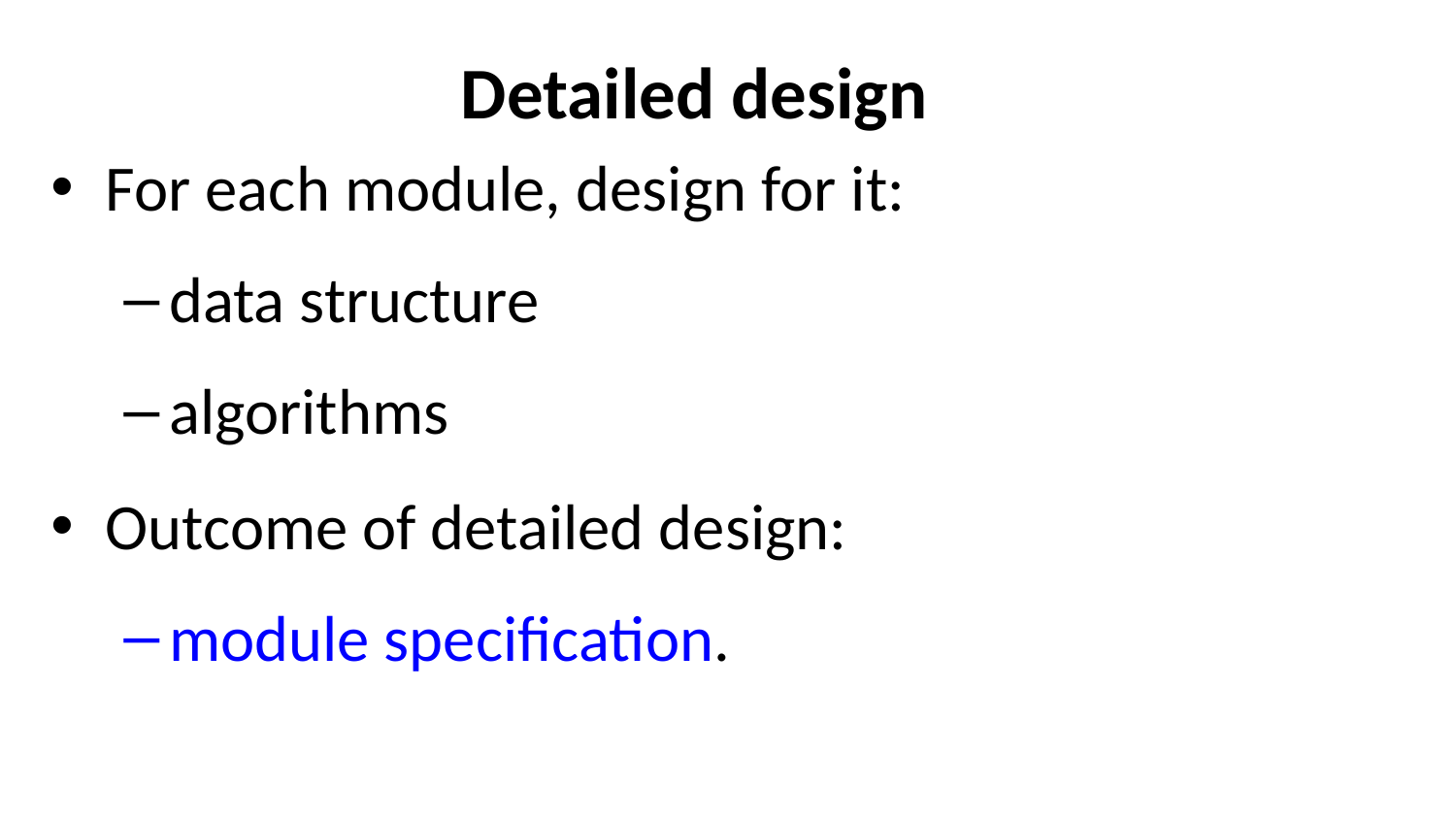

# Detailed design
For each module, design for it:
data structure
algorithms
Outcome of detailed design:
module specification.